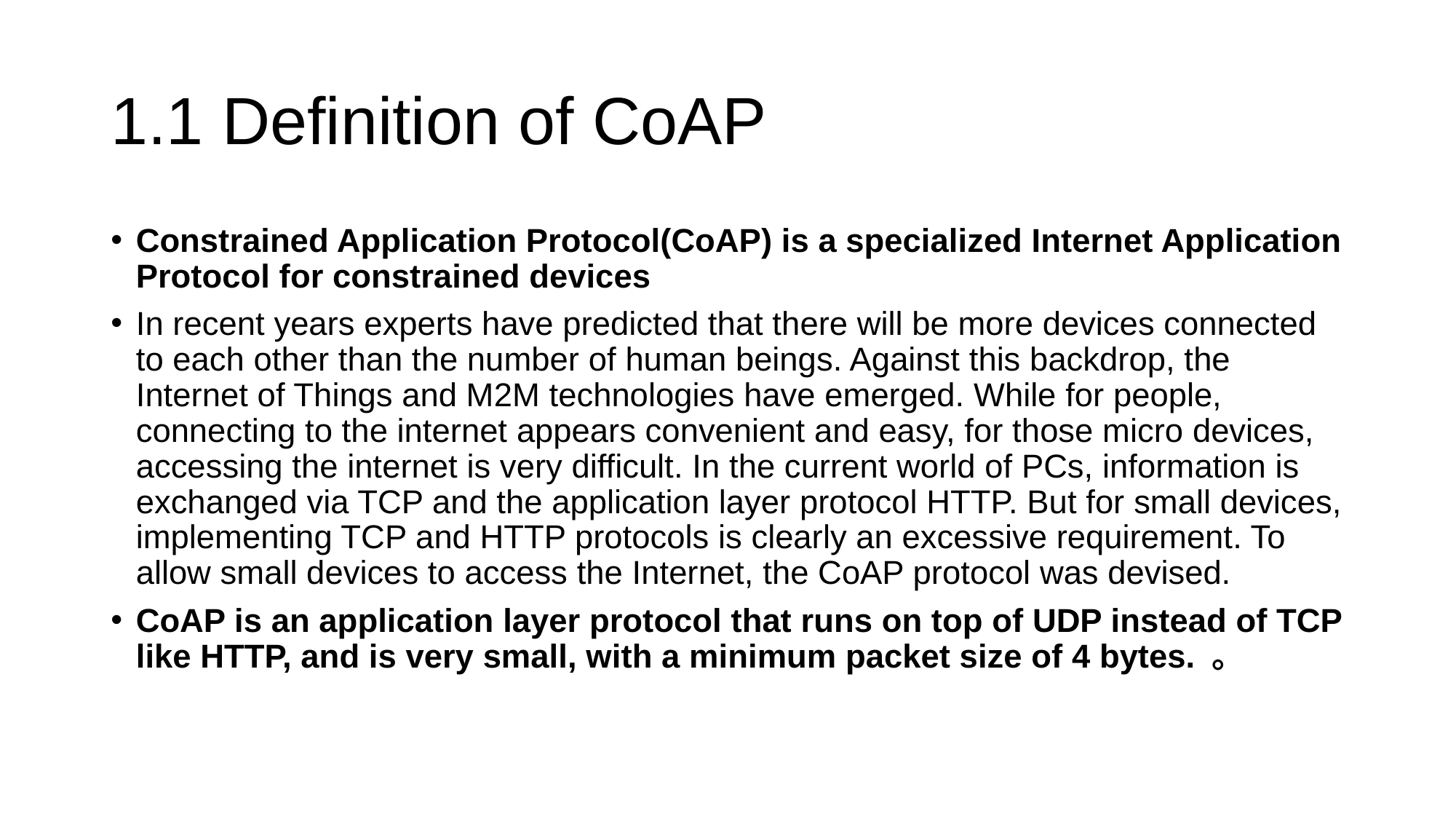

# 1.1 Definition of CoAP
Constrained Application Protocol(CoAP) is a specialized Internet Application Protocol for constrained devices
In recent years experts have predicted that there will be more devices connected to each other than the number of human beings. Against this backdrop, the Internet of Things and M2M technologies have emerged. While for people, connecting to the internet appears convenient and easy, for those micro devices, accessing the internet is very difficult. In the current world of PCs, information is exchanged via TCP and the application layer protocol HTTP. But for small devices, implementing TCP and HTTP protocols is clearly an excessive requirement. To allow small devices to access the Internet, the CoAP protocol was devised.
CoAP is an application layer protocol that runs on top of UDP instead of TCP like HTTP, and is very small, with a minimum packet size of 4 bytes. 。